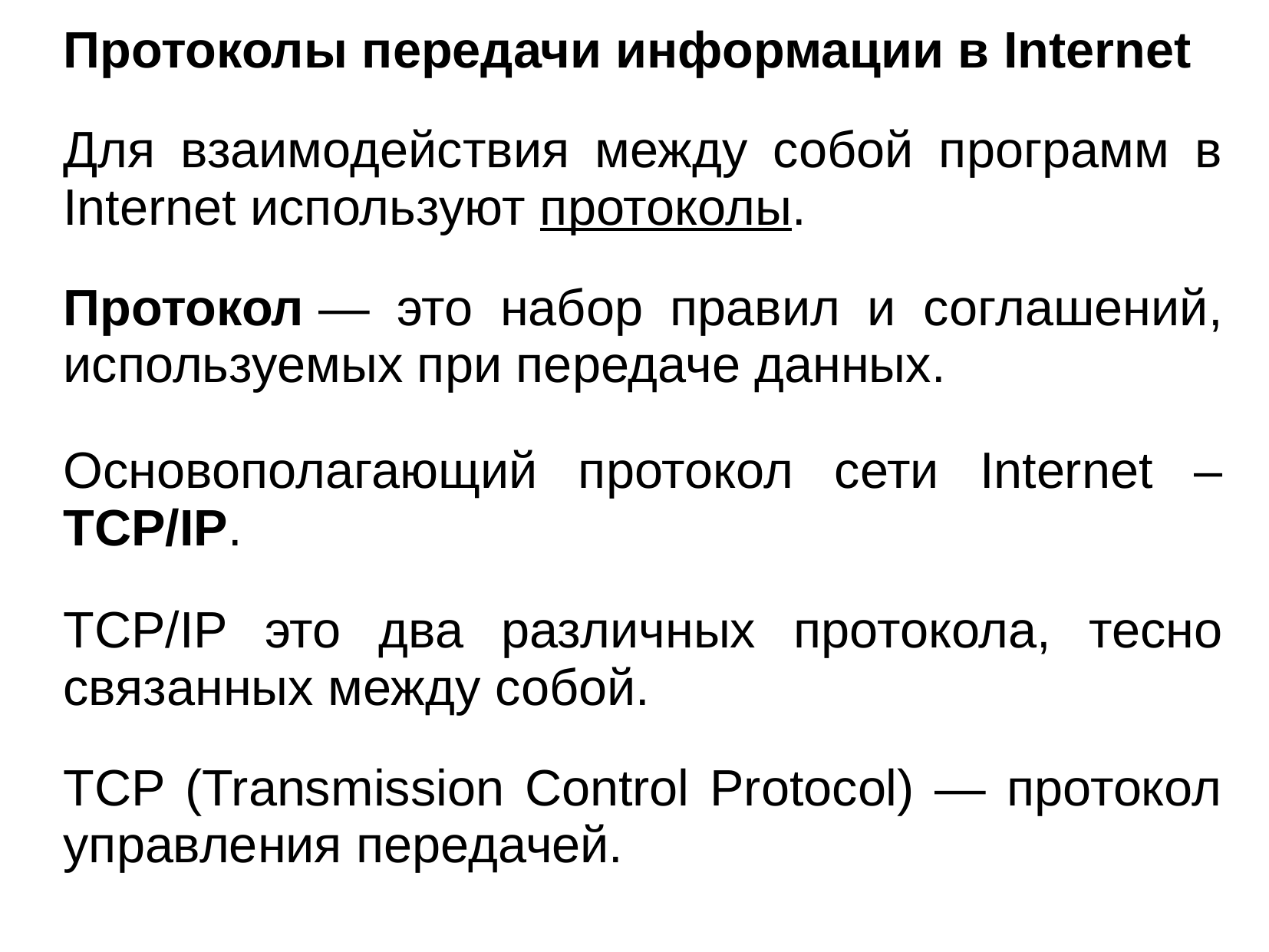

Протоколы передачи информации в Internet
Для взаимодействия между собой программ в Internet используют протоколы.
Протокол — это набор правил и соглашений, используемых при передаче данных.
Основополагающий протокол сети Internet – TCP/IP.
TCP/IP это два различных протокола, тесно связанных между собой.
TCP (Transmission Control Protocol) — протокол управления передачей.